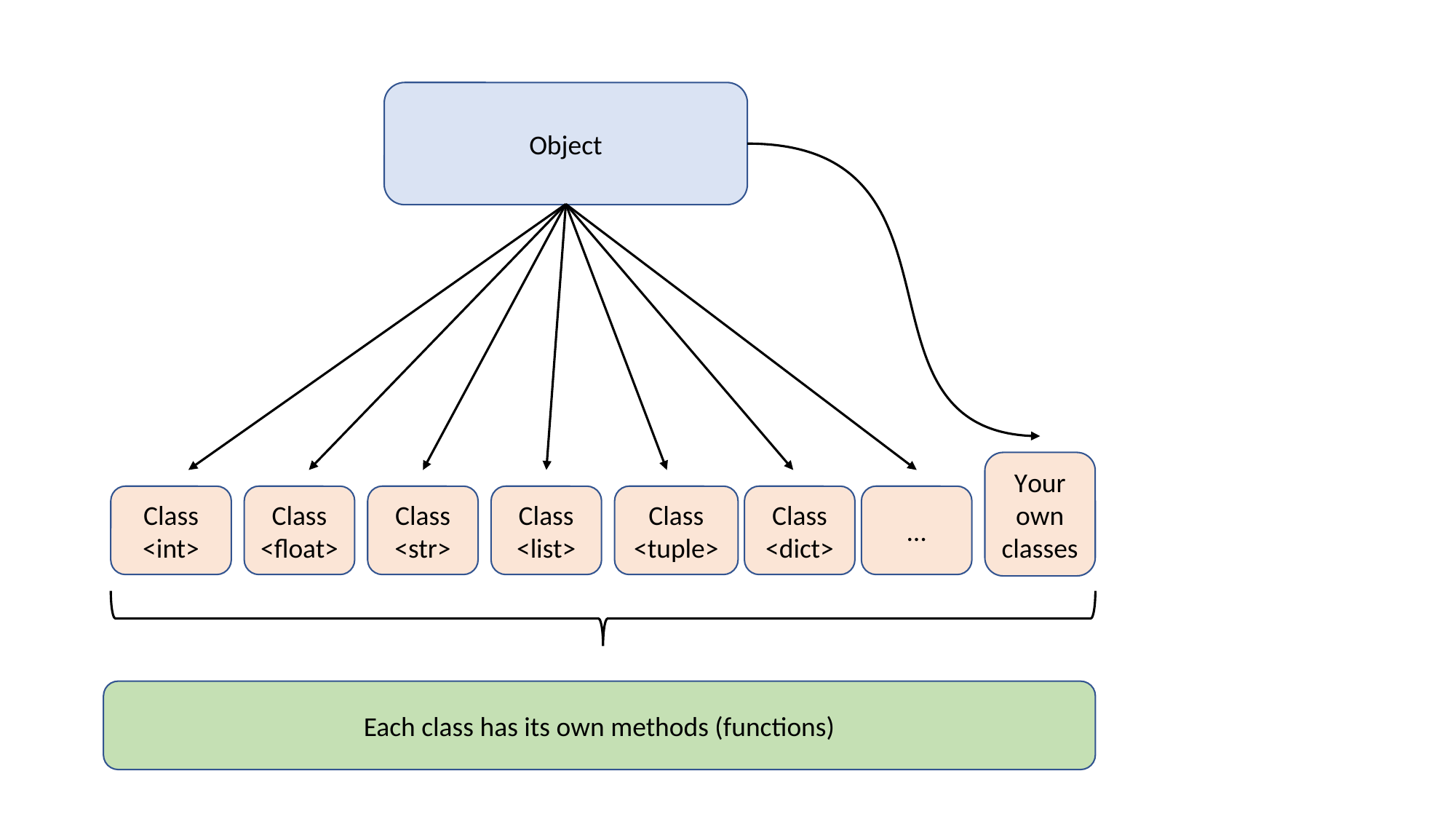

Object

Your own classes
Class
<int>
Class
<float>
Class
<list>
Class
<tuple>
…
Class
<str>
Class
<dict>
Each class has its own methods (functions)